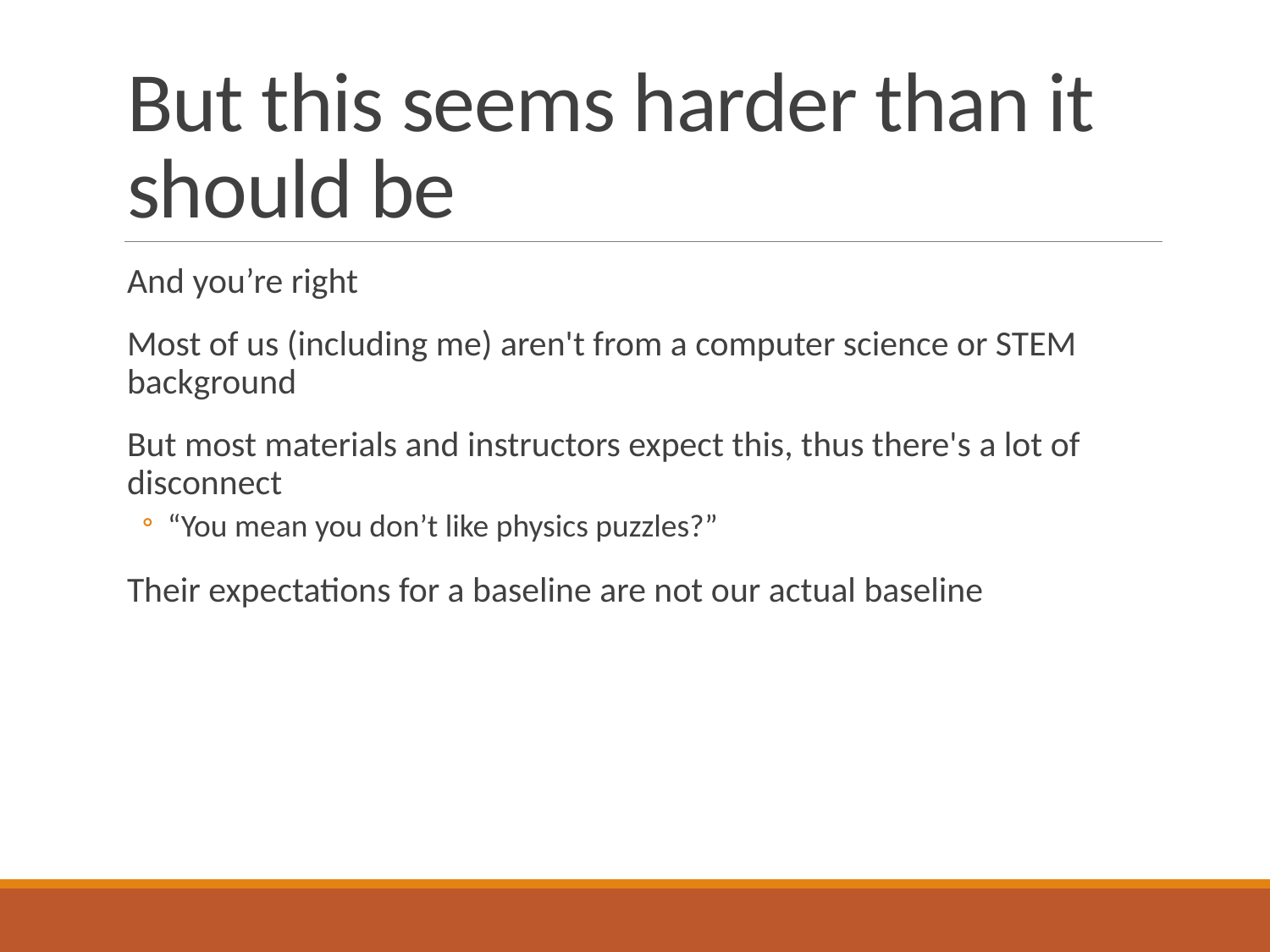

# But this seems harder than it should be
And you’re right
Most of us (including me) aren't from a computer science or STEM background
But most materials and instructors expect this, thus there's a lot of disconnect
“You mean you don’t like physics puzzles?”
Their expectations for a baseline are not our actual baseline